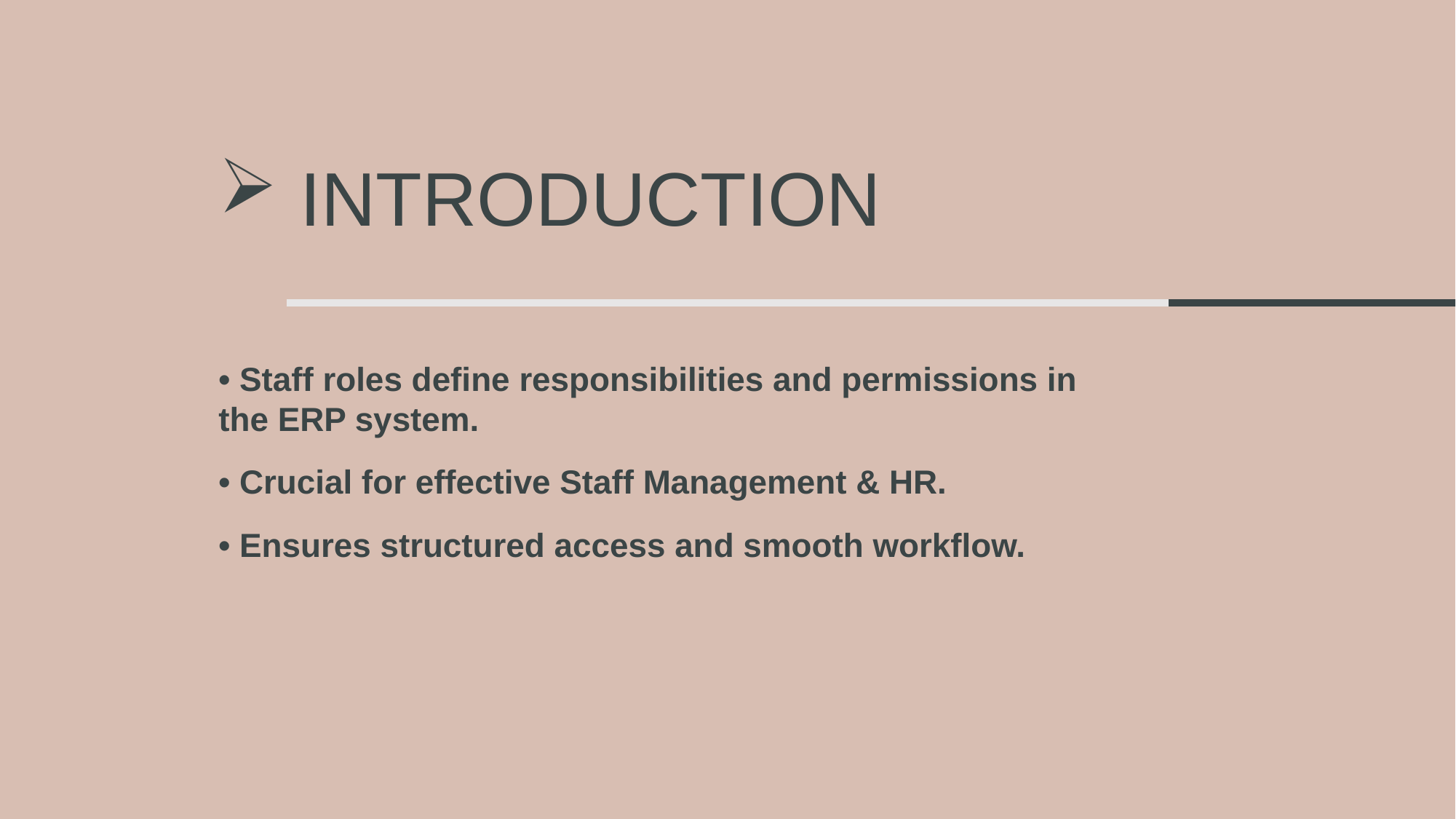

# Introduction
• Staff roles define responsibilities and permissions in the ERP system.
• Crucial for effective Staff Management & HR.
• Ensures structured access and smooth workflow.